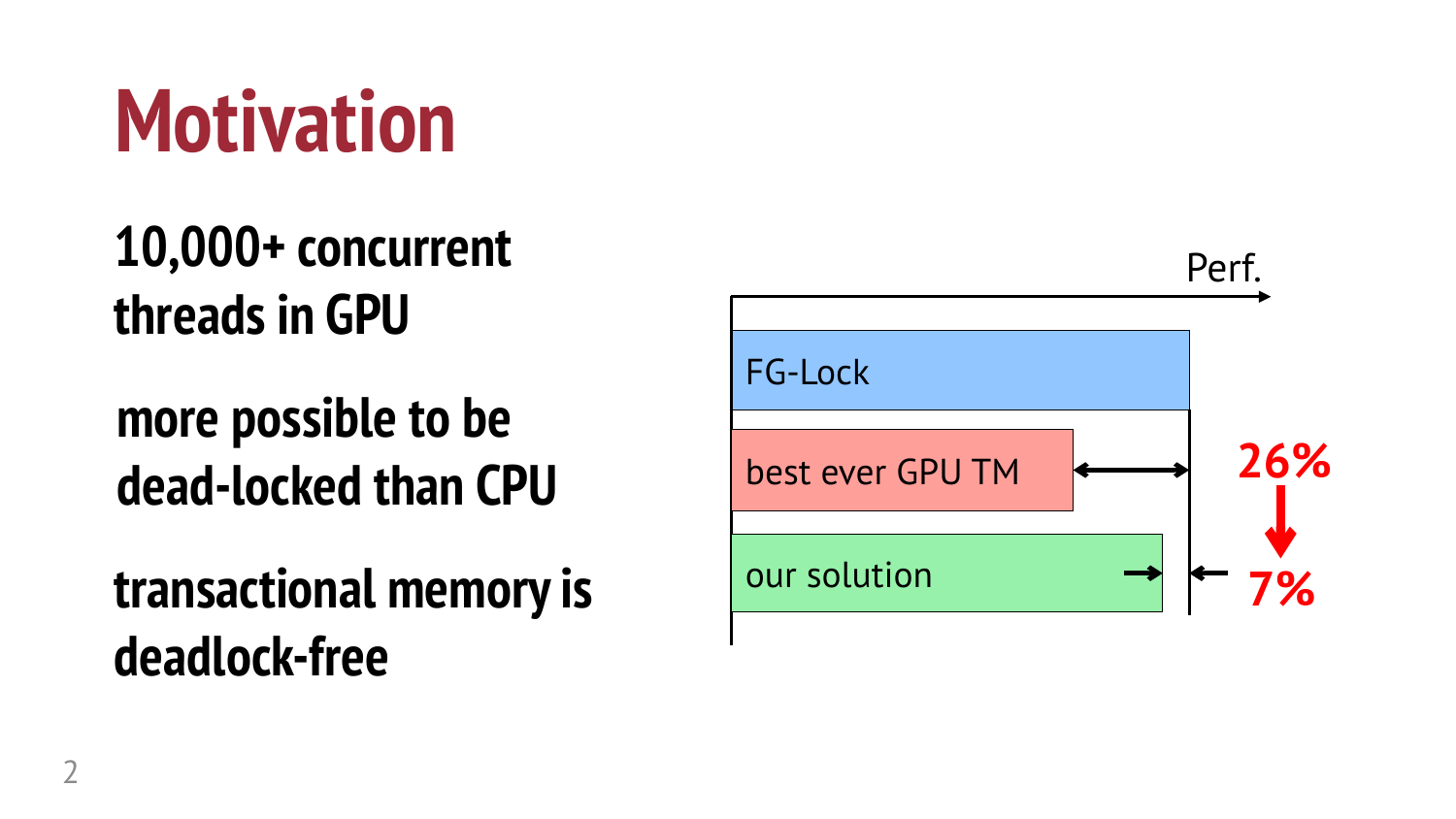

# Motivation
10,000+ concurrent threads in GPU
Perf.
FG-Lock
26%
best ever GPU TM
more possible to be dead-locked than CPU
7%
our solution
transactional memory is deadlock-free